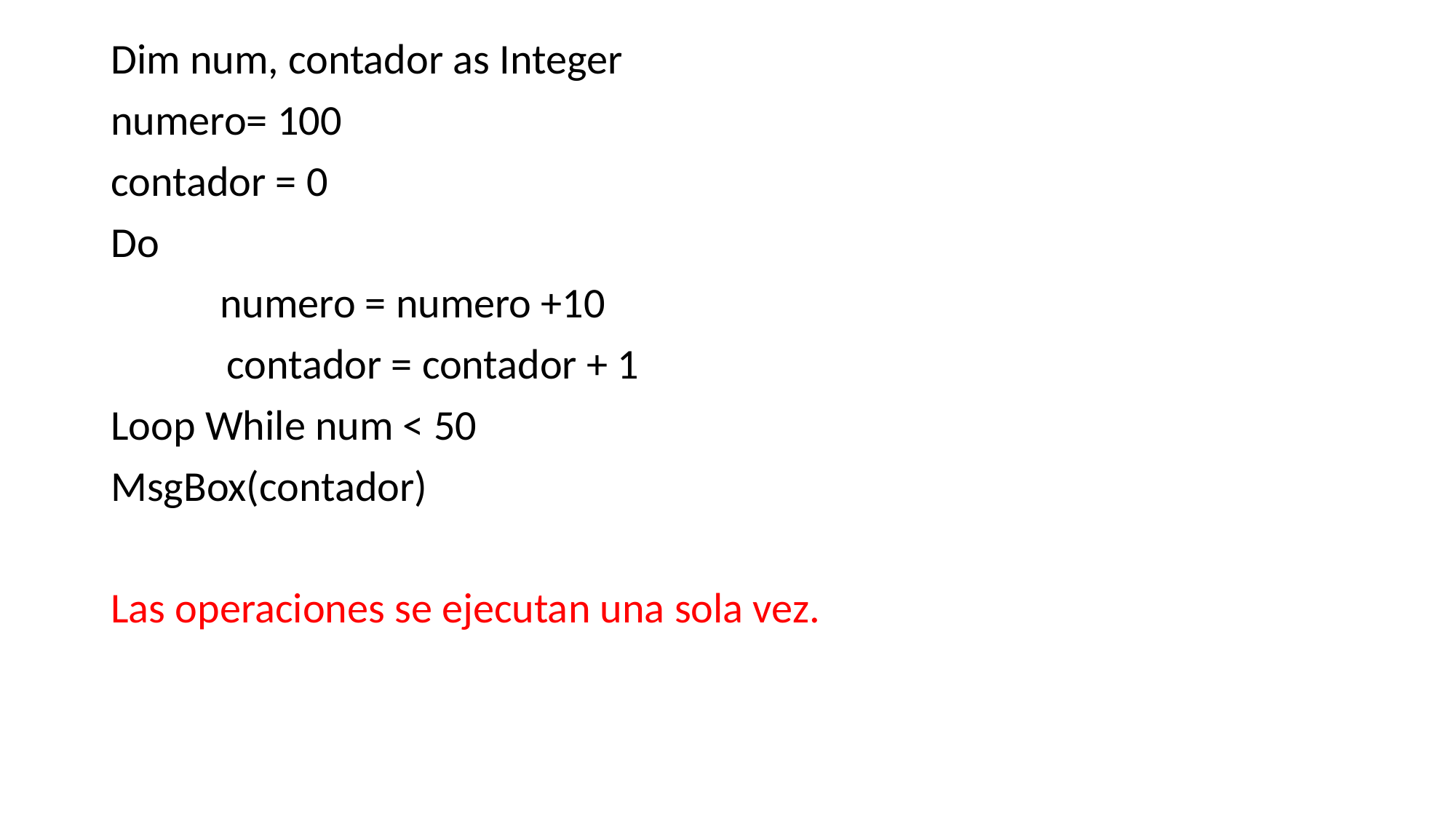

Dim num, contador as Integer
numero= 100
contador = 0
Do
	numero = numero +10
            contador = contador + 1
Loop While num < 50
MsgBox(contador)

Las operaciones se ejecutan una sola vez.